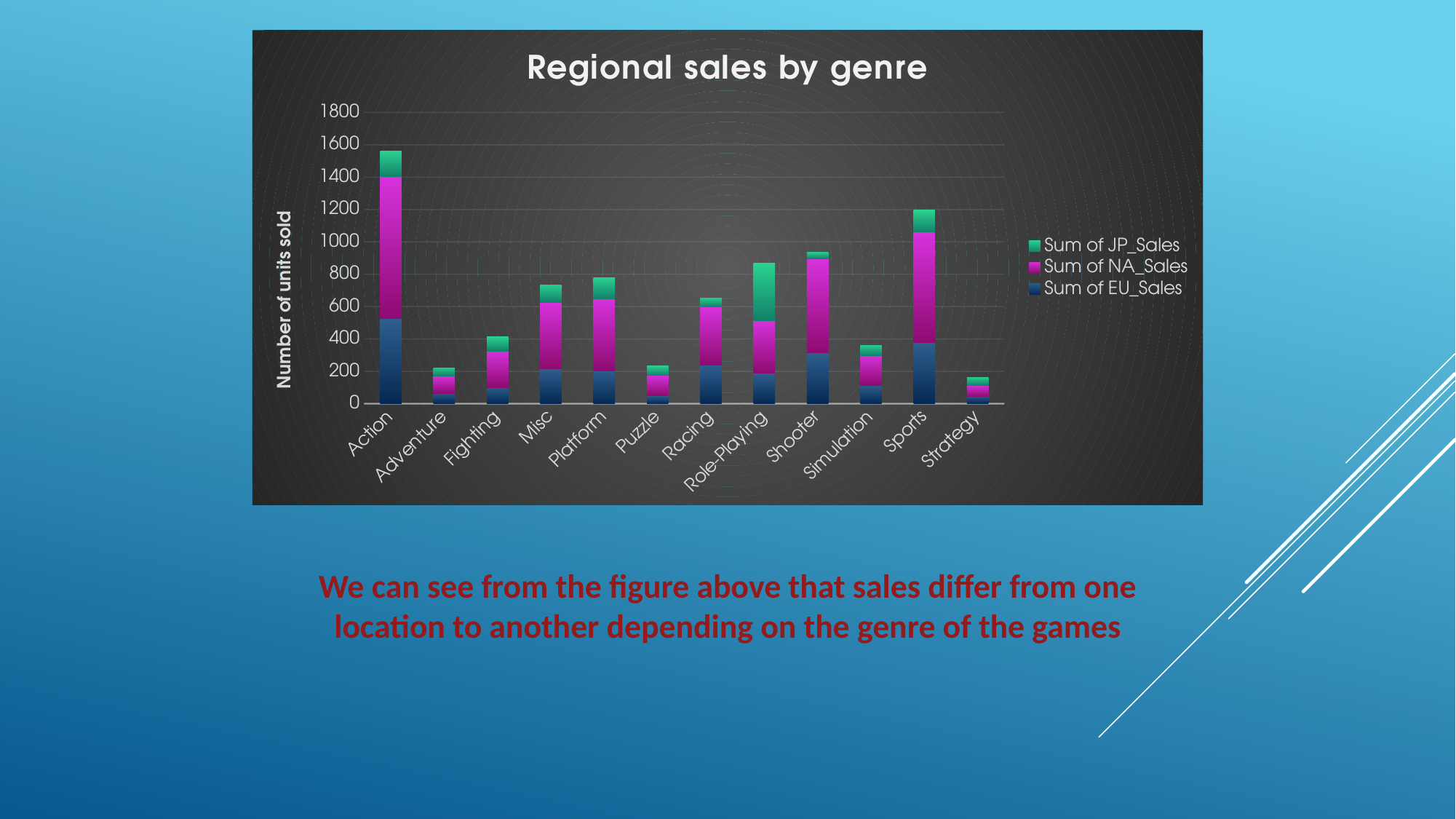

### Chart: Regional sales by genre

| Category | Sum of EU_Sales | Sum of NA_Sales | Sum of JP_Sales |
|---|---|---|---|
| Action | 524.9999999999874 | 877.8299999999914 | 159.95000000000095 |
| Adventure | 64.10000000000005 | 105.76999999999997 | 51.550000000000296 |
| Fighting | 101.32000000000022 | 223.59000000000015 | 87.35000000000015 |
| Misc | 215.9800000000005 | 410.23999999999927 | 107.75999999999999 |
| Platform | 201.6300000000001 | 447.0499999999992 | 130.77000000000012 |
| Puzzle | 50.77999999999997 | 123.78000000000007 | 57.30999999999996 |
| Racing | 238.39000000000036 | 359.4199999999978 | 56.690000000000005 |
| Role-Playing | 188.06000000000034 | 327.2799999999991 | 352.3099999999985 |
| Shooter | 313.26999999999714 | 582.5999999999954 | 38.28000000000007 |
| Simulation | 113.3800000000002 | 183.31000000000085 | 63.70000000000005 |
| Sports | 376.8499999999953 | 683.3499999999955 | 135.37000000000032 |
| Strategy | 45.34000000000005 | 68.70000000000026 | 49.46000000000002 |
We can see from the figure above that sales differ from one location to another depending on the genre of the games